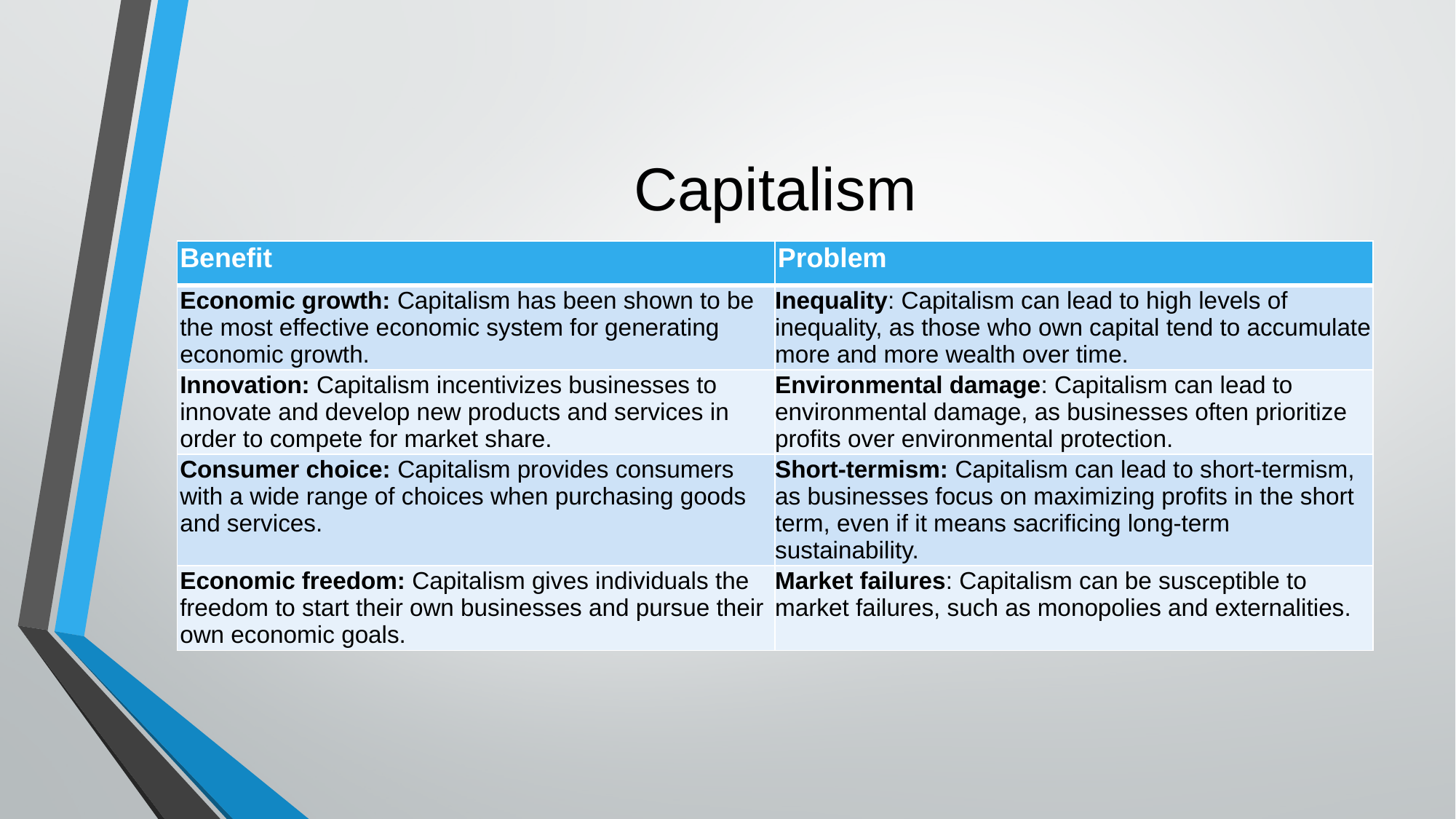

# Capitalism
| Benefit | Problem |
| --- | --- |
| Economic growth: Capitalism has been shown to be the most effective economic system for generating economic growth. | Inequality: Capitalism can lead to high levels of inequality, as those who own capital tend to accumulate more and more wealth over time. |
| Innovation: Capitalism incentivizes businesses to innovate and develop new products and services in order to compete for market share. | Environmental damage: Capitalism can lead to environmental damage, as businesses often prioritize profits over environmental protection. |
| Consumer choice: Capitalism provides consumers with a wide range of choices when purchasing goods and services. | Short-termism: Capitalism can lead to short-termism, as businesses focus on maximizing profits in the short term, even if it means sacrificing long-term sustainability. |
| Economic freedom: Capitalism gives individuals the freedom to start their own businesses and pursue their own economic goals. | Market failures: Capitalism can be susceptible to market failures, such as monopolies and externalities. |